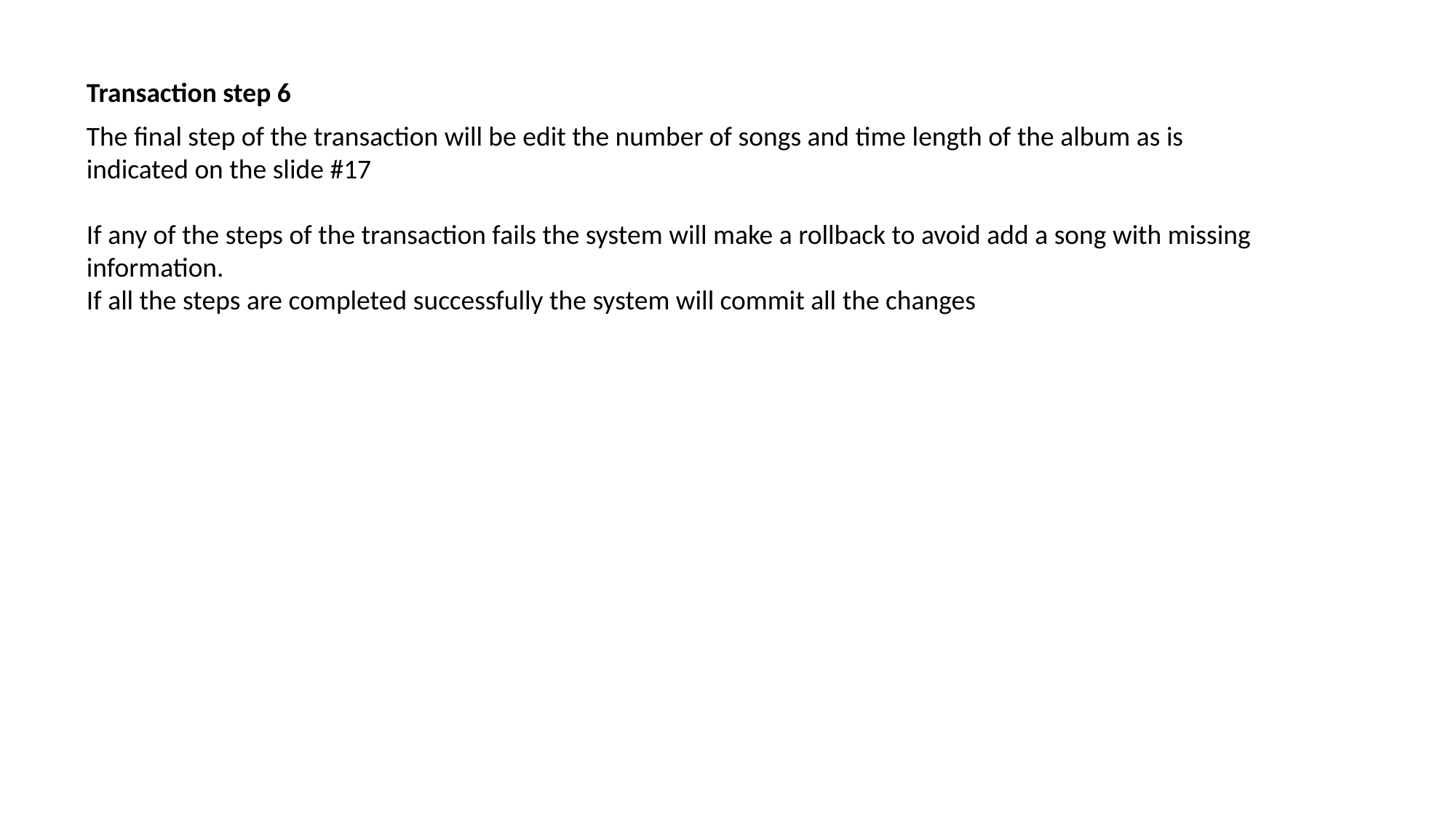

Transaction step 6
The final step of the transaction will be edit the number of songs and time length of the album as is indicated on the slide #17

If any of the steps of the transaction fails the system will make a rollback to avoid add a song with missing information.
If all the steps are completed successfully the system will commit all the changes